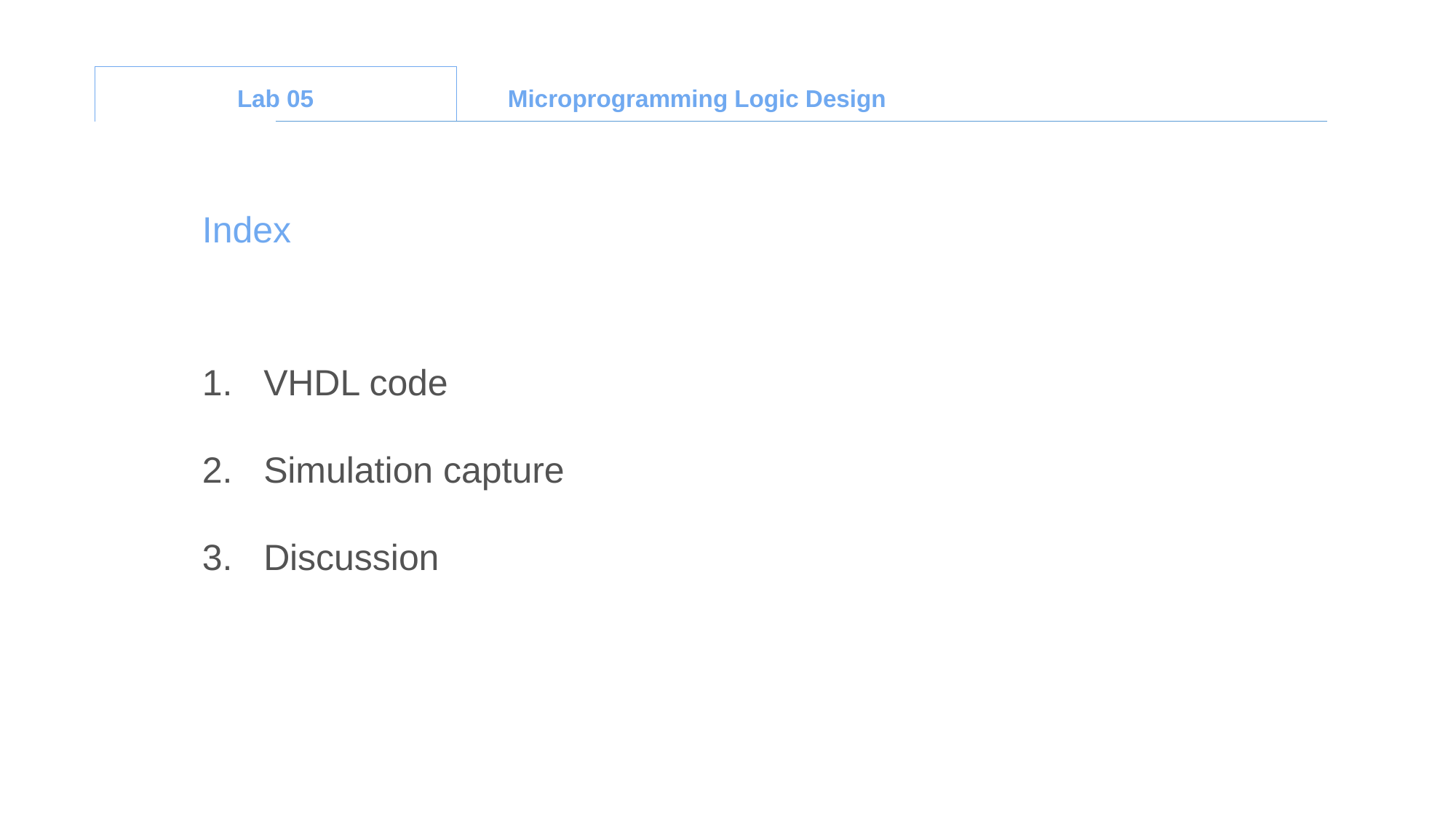

Lab 05
Microprogramming Logic Design
Index

VHDL code
Simulation capture
Discussion